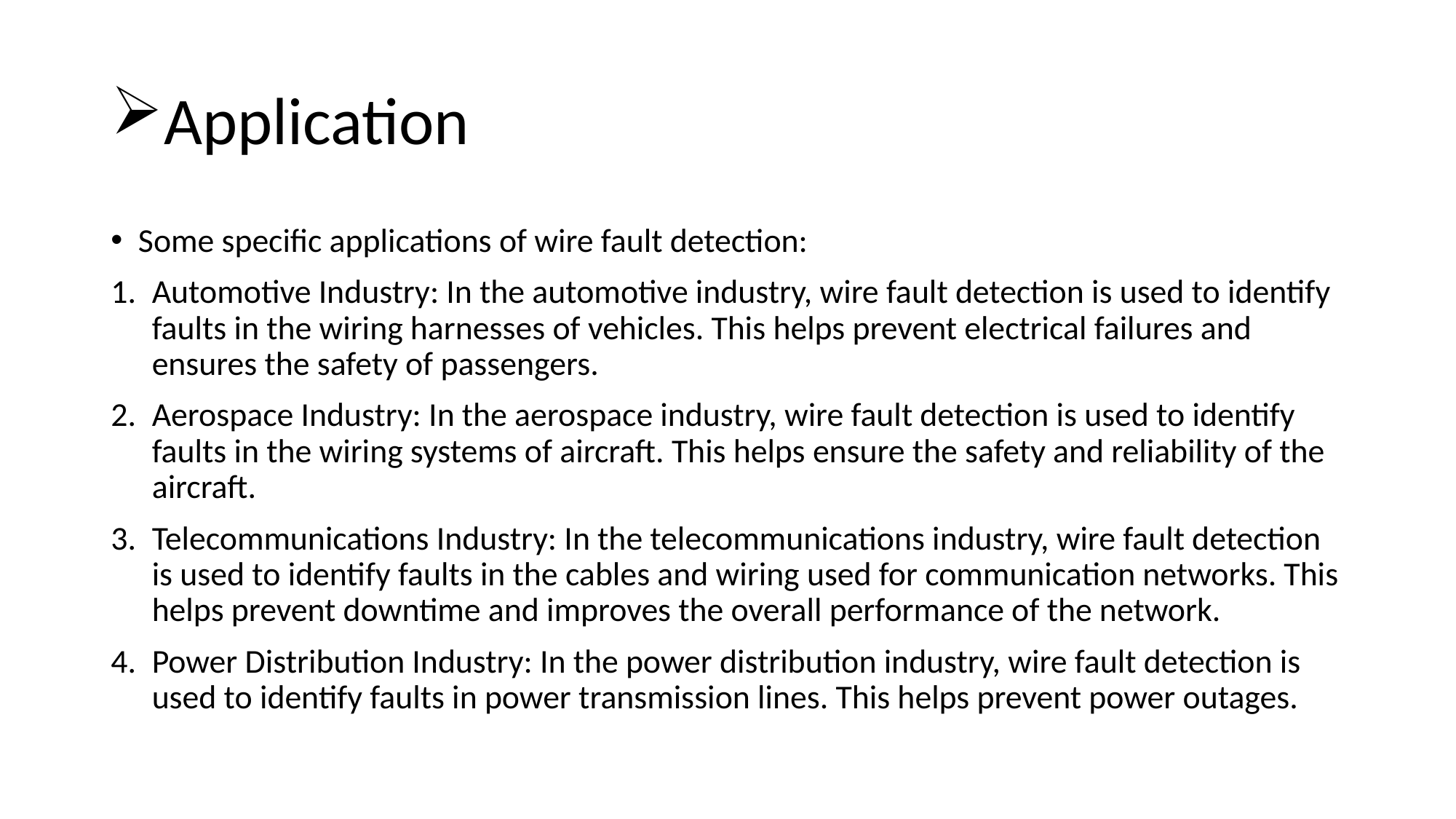

# Application
Some specific applications of wire fault detection:
Automotive Industry: In the automotive industry, wire fault detection is used to identify faults in the wiring harnesses of vehicles. This helps prevent electrical failures and ensures the safety of passengers.
Aerospace Industry: In the aerospace industry, wire fault detection is used to identify faults in the wiring systems of aircraft. This helps ensure the safety and reliability of the aircraft.
Telecommunications Industry: In the telecommunications industry, wire fault detection is used to identify faults in the cables and wiring used for communication networks. This helps prevent downtime and improves the overall performance of the network.
Power Distribution Industry: In the power distribution industry, wire fault detection is used to identify faults in power transmission lines. This helps prevent power outages.